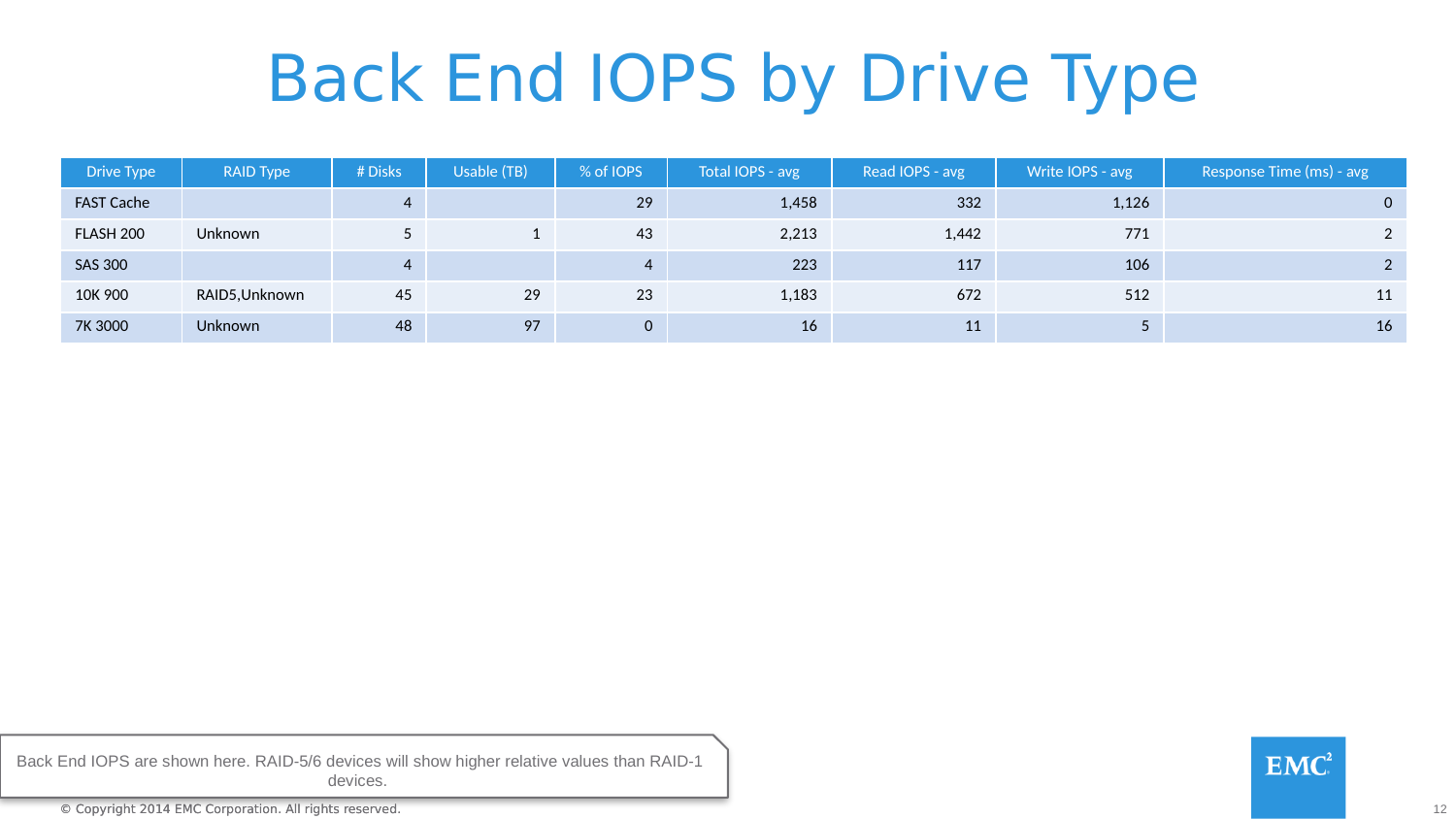

# Back End IOPS by Drive Type

| Drive Type | RAID Type | # Disks | Usable (TB) | % of IOPS | Total IOPS - avg | Read IOPS - avg | Write IOPS - avg | Response Time (ms) - avg |
| --- | --- | --- | --- | --- | --- | --- | --- | --- |
| FAST Cache |  | 4 |  | 29 | 1,458 | 332 | 1,126 | 0 |
| FLASH 200 | Unknown | 5 | 1 | 43 | 2,213 | 1,442 | 771 | 2 |
| SAS 300 |  | 4 |  | 4 | 223 | 117 | 106 | 2 |
| 10K 900 | RAID5,Unknown | 45 | 29 | 23 | 1,183 | 672 | 512 | 11 |
| 7K 3000 | Unknown | 48 | 97 | 0 | 16 | 11 | 5 | 16 |
Back End IOPS are shown here. RAID-5/6 devices will show higher relative values than RAID-1 devices.